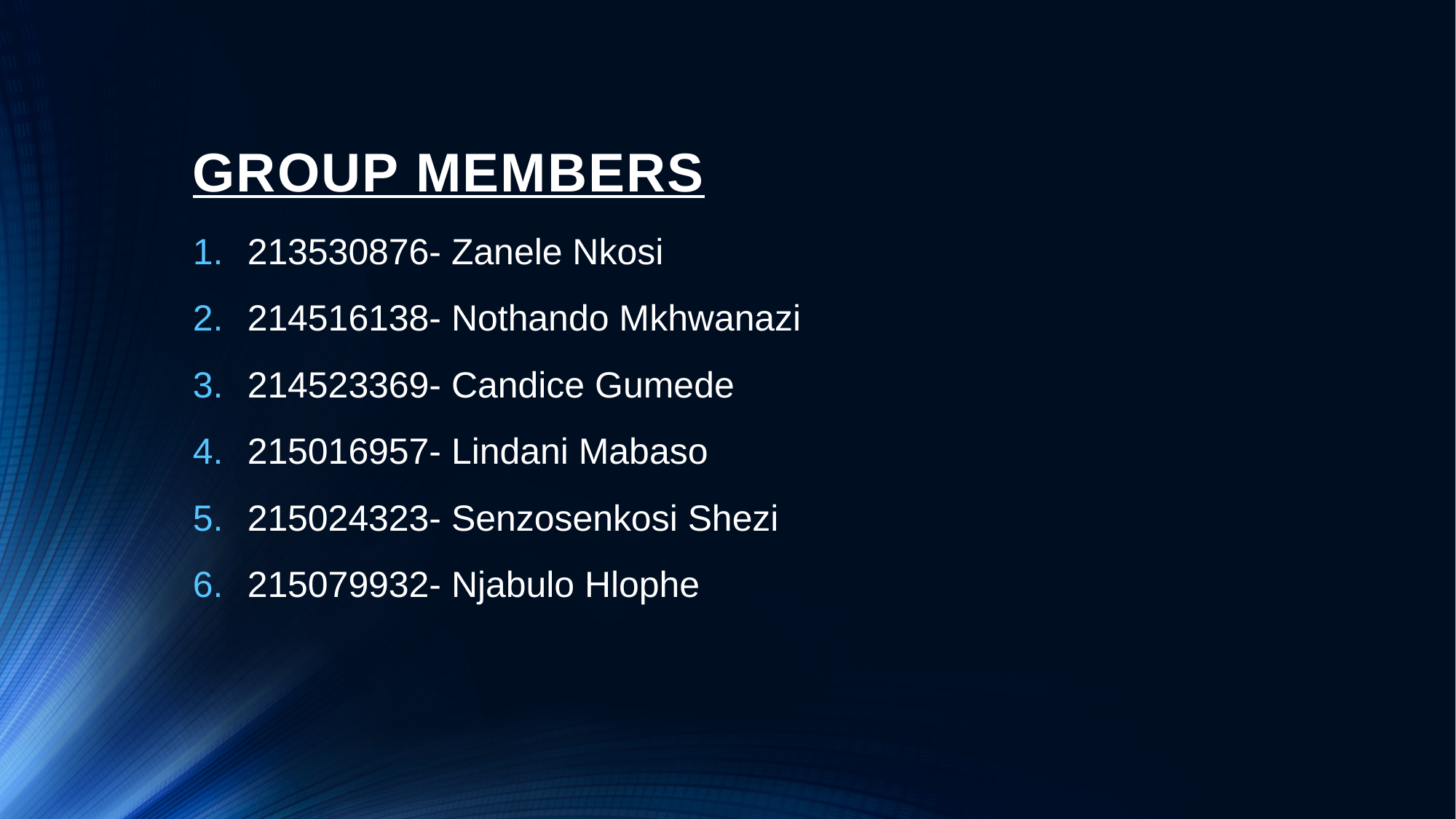

# GROUP MEMBERS
213530876- Zanele Nkosi
214516138- Nothando Mkhwanazi
214523369- Candice Gumede
215016957- Lindani Mabaso
215024323- Senzosenkosi Shezi
215079932- Njabulo Hlophe